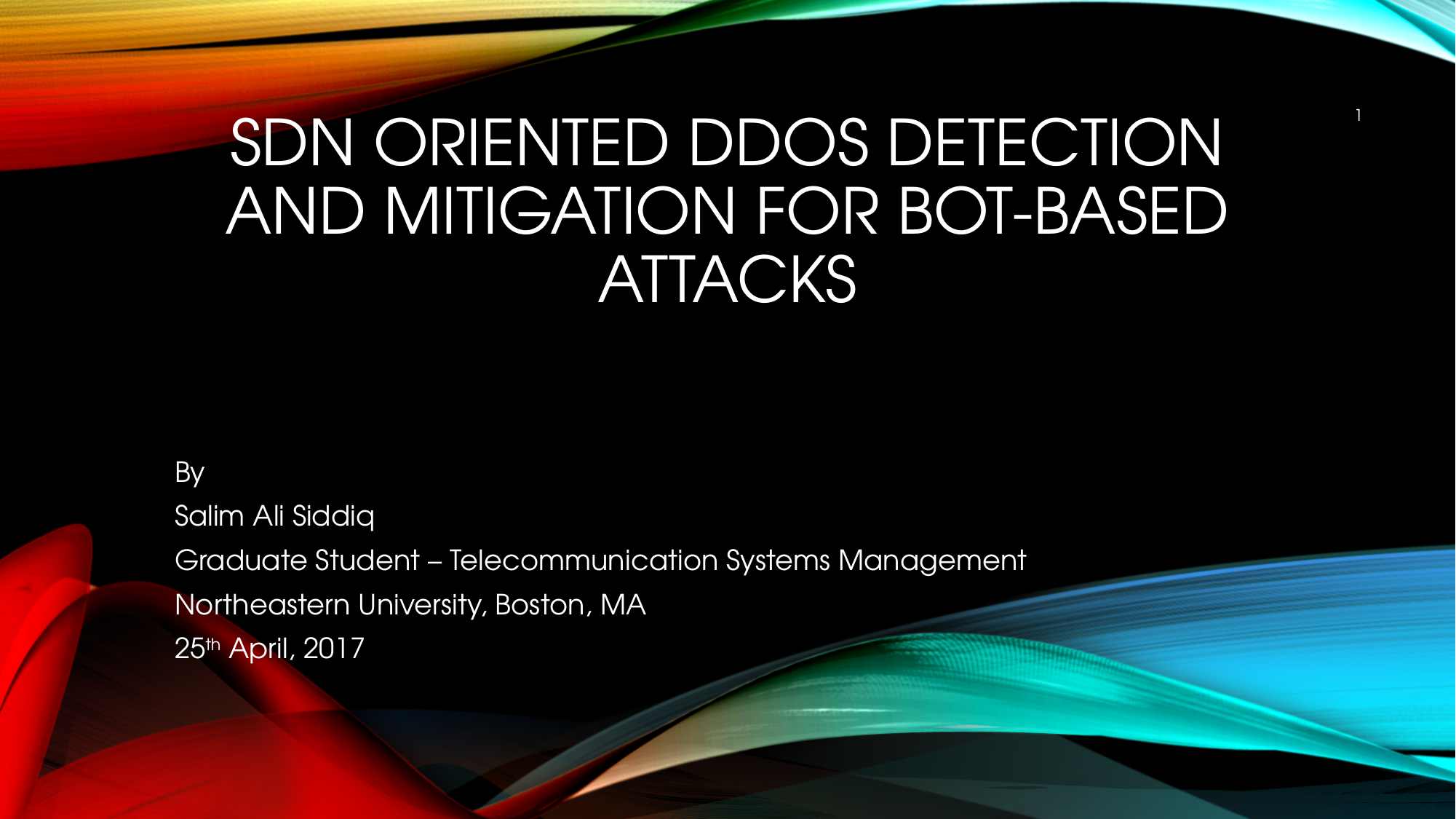

1
# SDN Oriented DDoS Detection and Mitigation for Bot-based attacks
By
Salim Ali Siddiq
Graduate Student – Telecommunication Systems Management
Northeastern University, Boston, MA
25th April, 2017